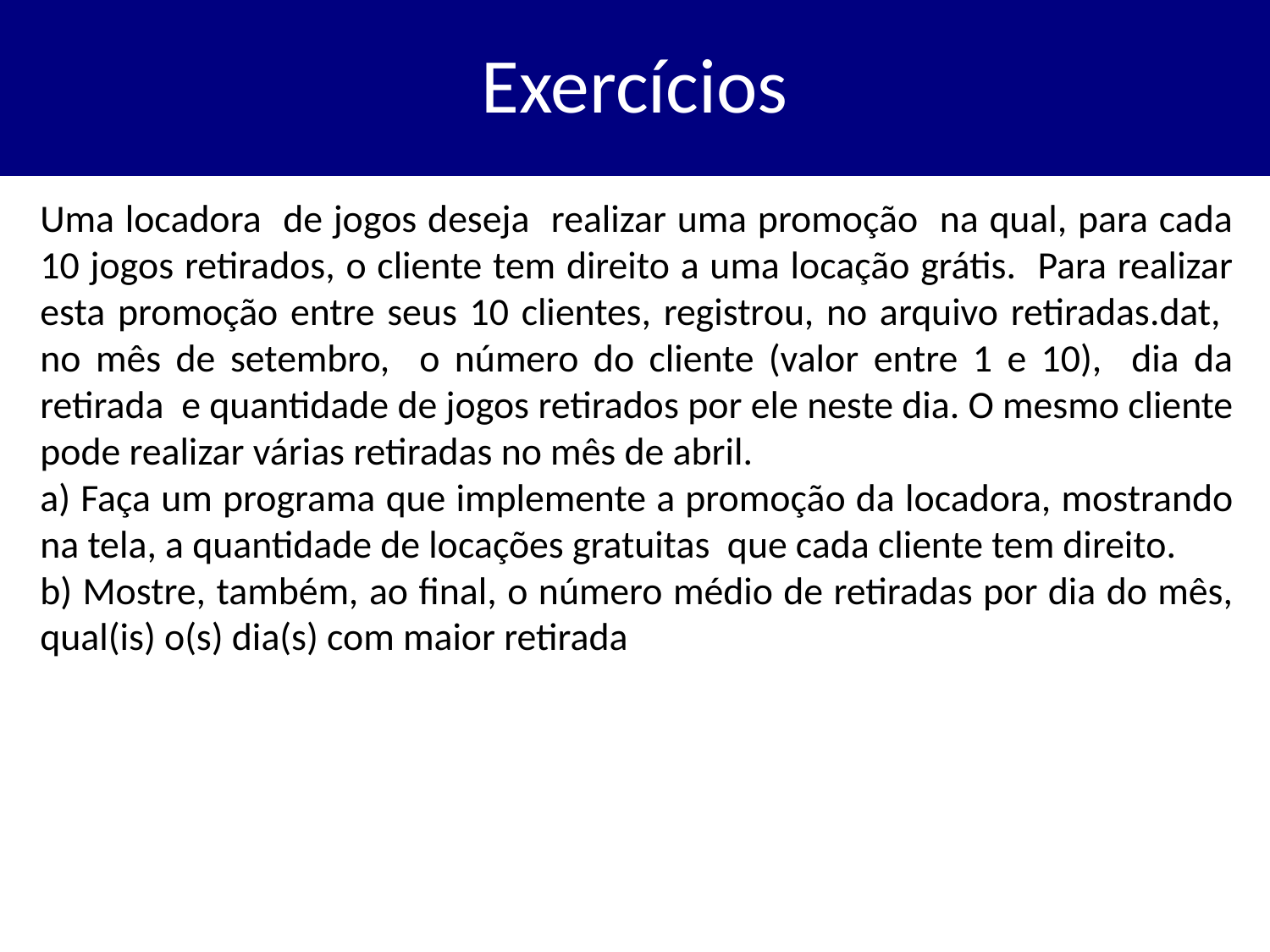

# Exercícios
Uma locadora  de jogos deseja  realizar uma promoção  na qual, para cada 10 jogos retirados, o cliente tem direito a uma locação grátis.  Para realizar esta promoção entre seus 10 clientes, registrou, no arquivo retiradas.dat,  no mês de setembro,  o número do cliente (valor entre 1 e 10),  dia da retirada  e quantidade de jogos retirados por ele neste dia. O mesmo cliente pode realizar várias retiradas no mês de abril.
a) Faça um programa que implemente a promoção da locadora, mostrando na tela, a quantidade de locações gratuitas  que cada cliente tem direito.
b) Mostre, também, ao final, o número médio de retiradas por dia do mês, qual(is) o(s) dia(s) com maior retirada